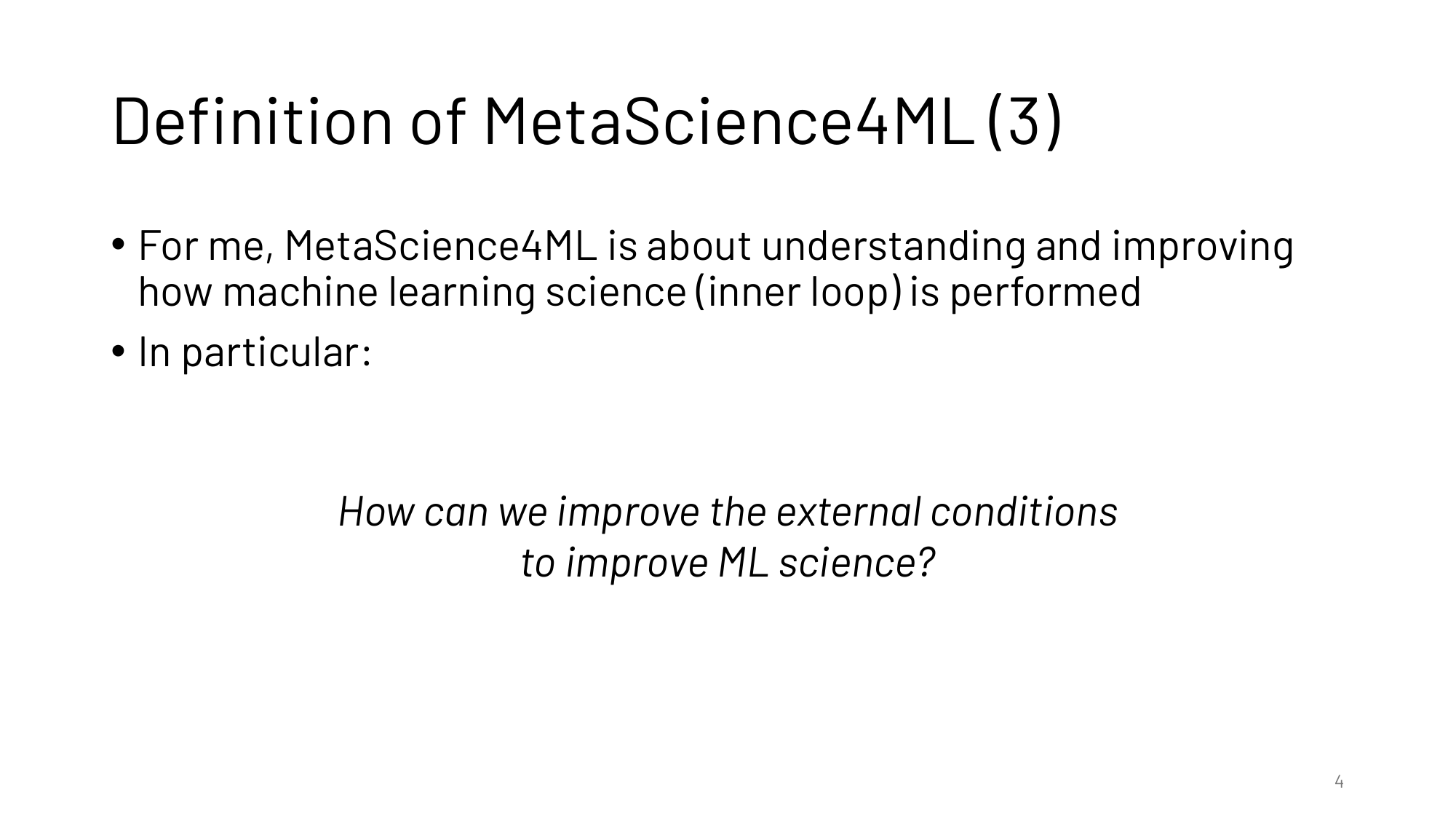

# Definition of MetaScience4ML (3)
For me, MetaScience4ML is about understanding and improving how machine learning science (inner loop) is performed
In particular:
How can we improve the external conditions to improve ML science?
4